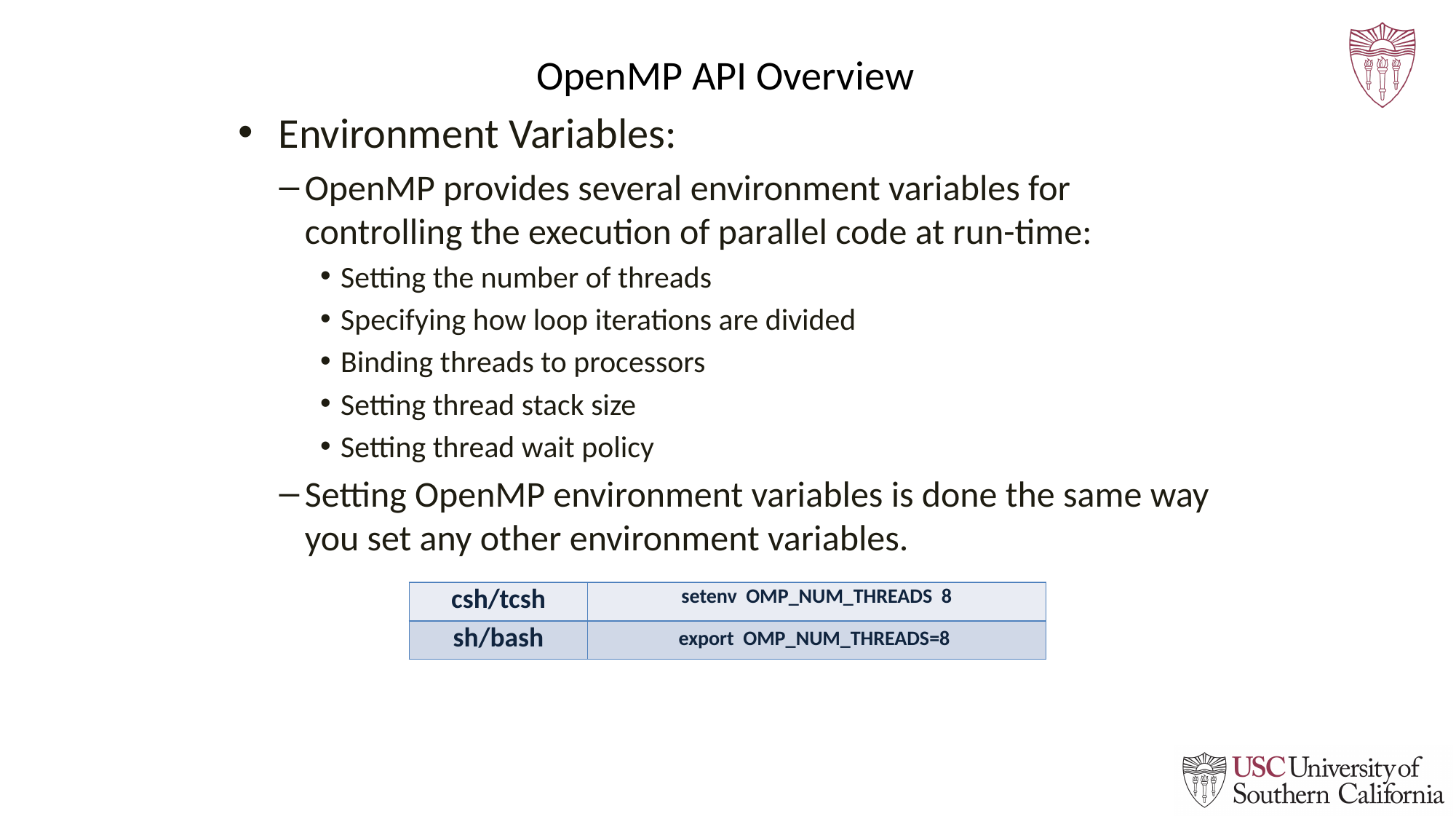

# OpenMP API Overview
 Environment Variables:
OpenMP provides several environment variables for controlling the execution of parallel code at run-time:
Setting the number of threads
Specifying how loop iterations are divided
Binding threads to processors
Setting thread stack size
Setting thread wait policy
Setting OpenMP environment variables is done the same way you set any other environment variables.
| csh/tcsh | setenv OMP\_NUM\_THREADS 8 |
| --- | --- |
| sh/bash | export OMP\_NUM\_THREADS=8 |